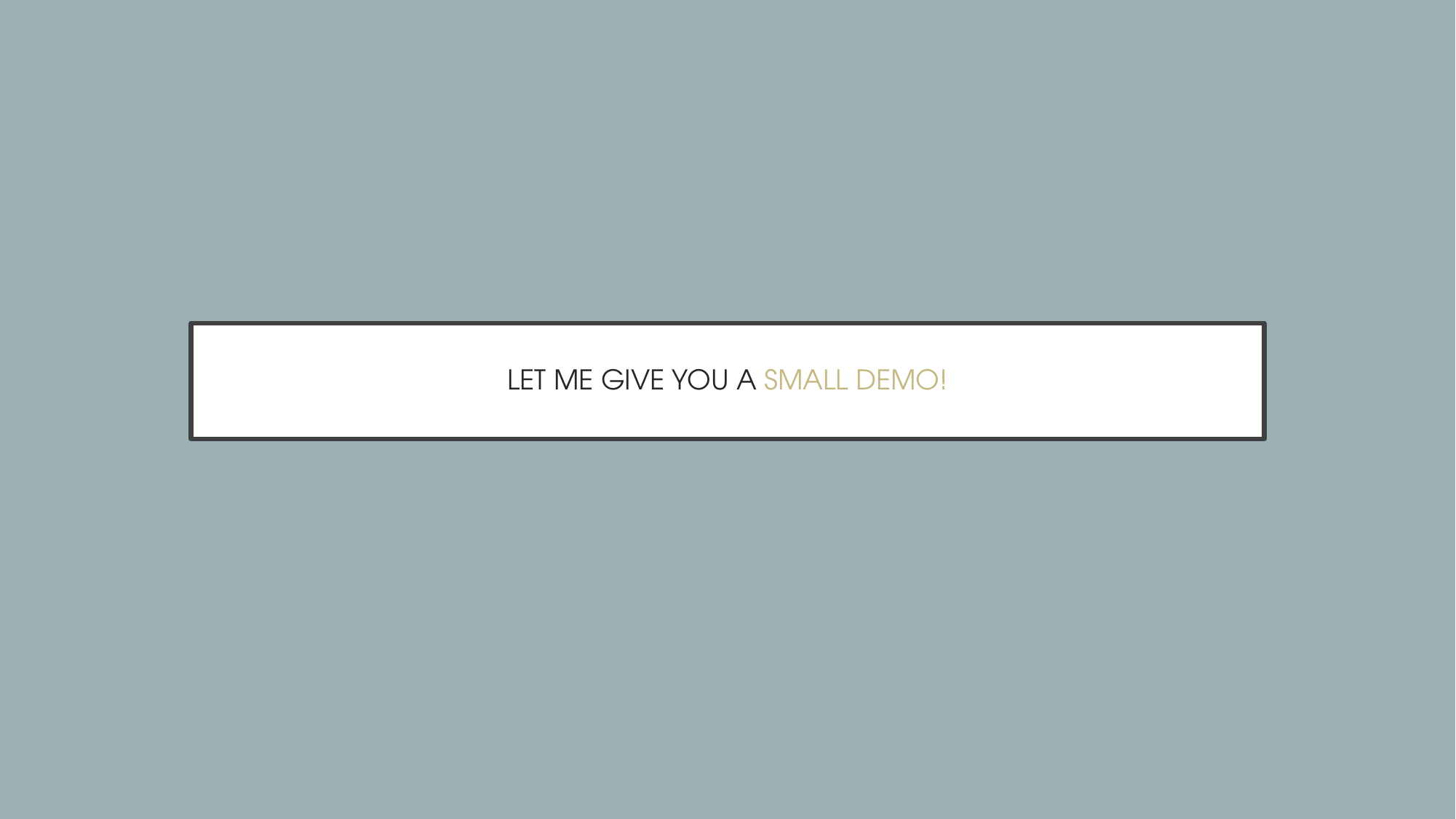

# LET ME GIVE YOU A SMALL DEMO!